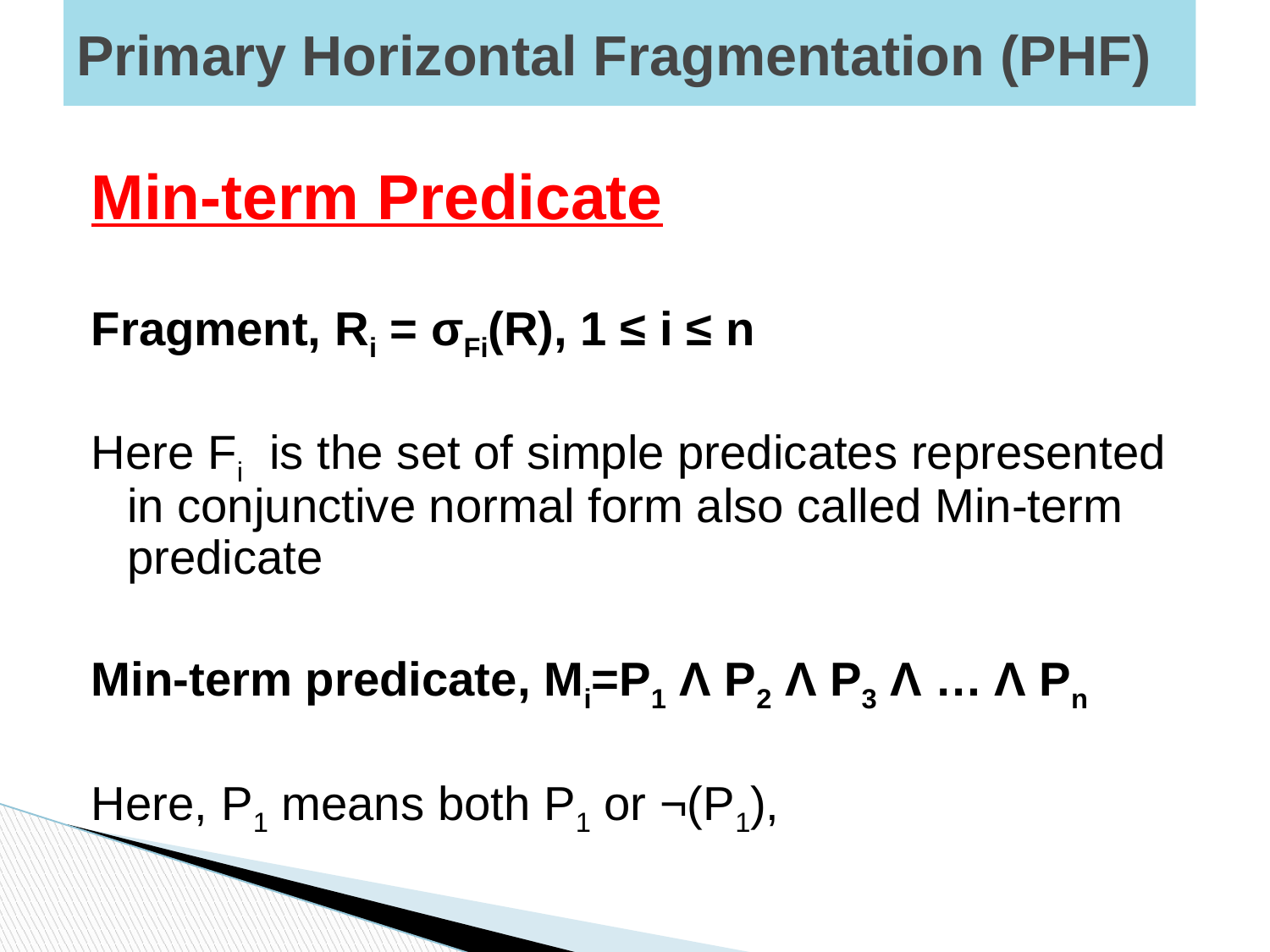

# Primary Horizontal Fragmentation (PHF)
Min-term Predicate

Fragment, Ri = σFi(R), 1 ≤ i ≤ n

Here Fi  is the set of simple predicates represented in conjunctive normal form also called Min-term predicate

Min-term predicate, Mi=P1 Λ P2 Λ P3 Λ … Λ Pn

Here, P1 means both P1 or ¬(P1),